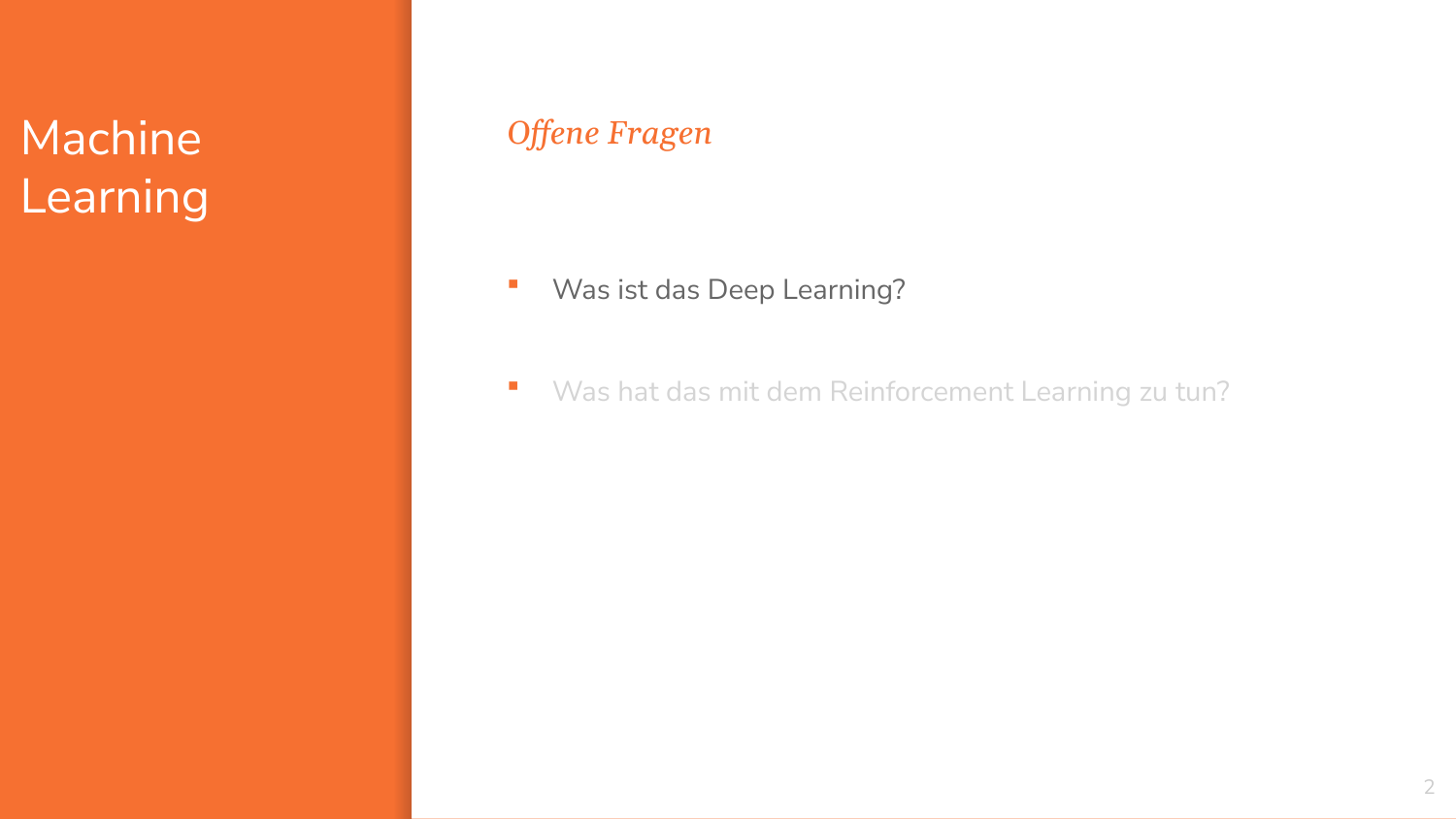

# Machine Learning
Offene Fragen

Was ist das Deep Learning?

Was hat das mit dem Reinforcement Learning zu tun?

2